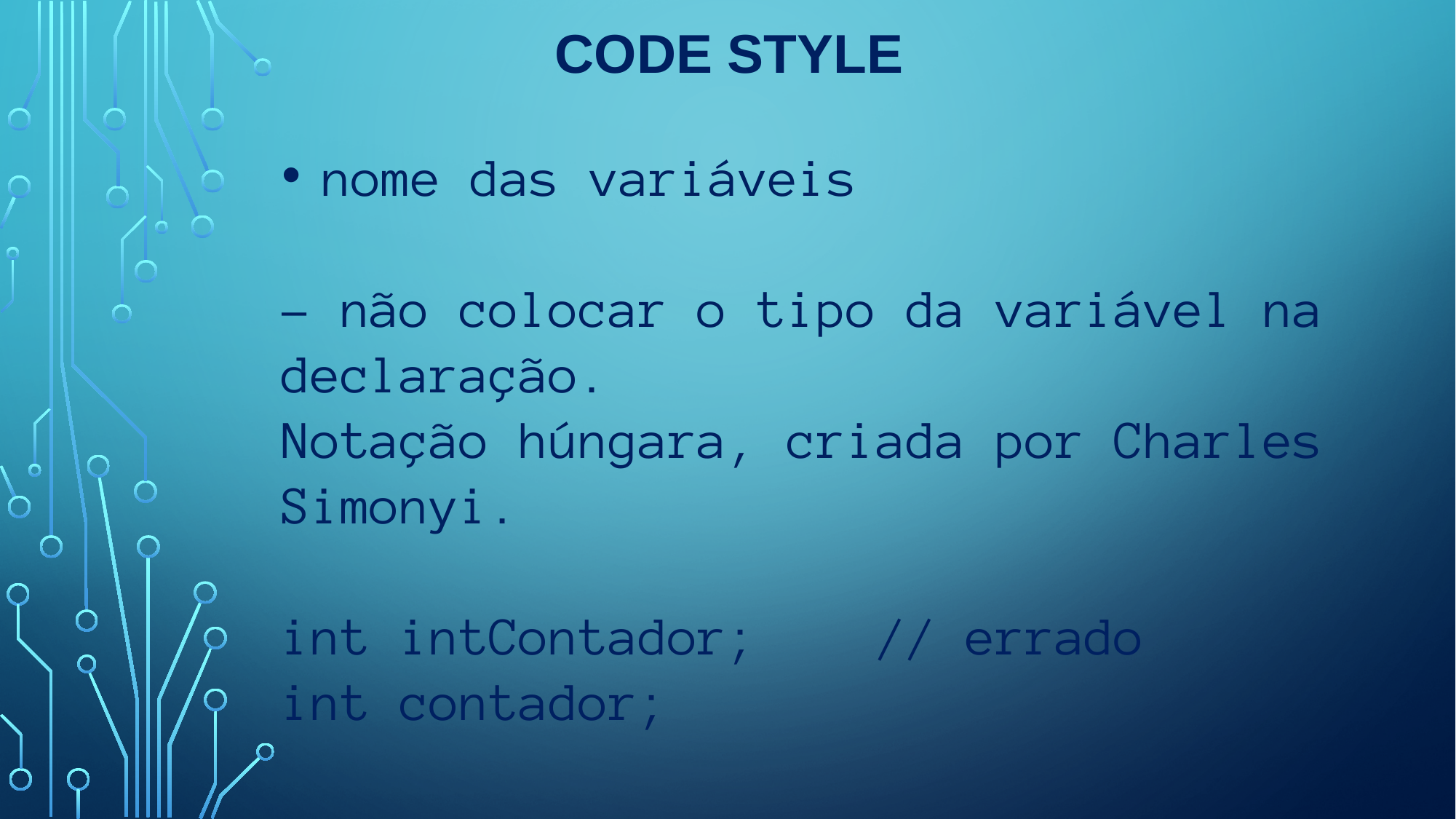

# Code Style
nome das variáveis

- não colocar o tipo da variável na declaração.
Notação húngara, criada por Charles Simonyi.

int intContador;    // errado
int contador;